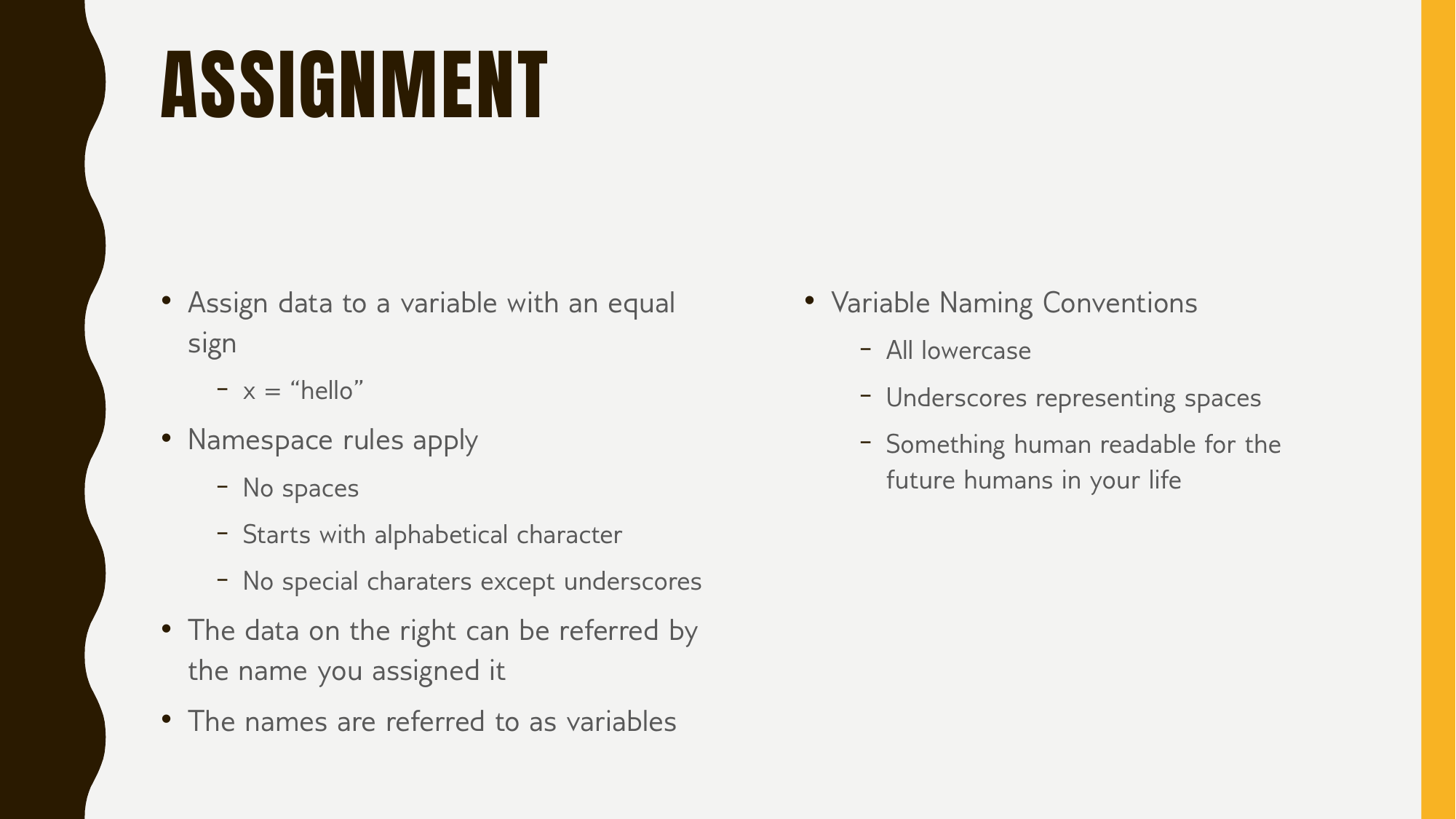

# Assignment
Assign data to a variable with an equal sign
x = “hello”
Namespace rules apply
No spaces
Starts with alphabetical character
No special charaters except underscores
The data on the right can be referred by the name you assigned it
The names are referred to as variables

Variable Naming Conventions
All lowercase
Underscores representing spaces
Something human readable for the future humans in your life